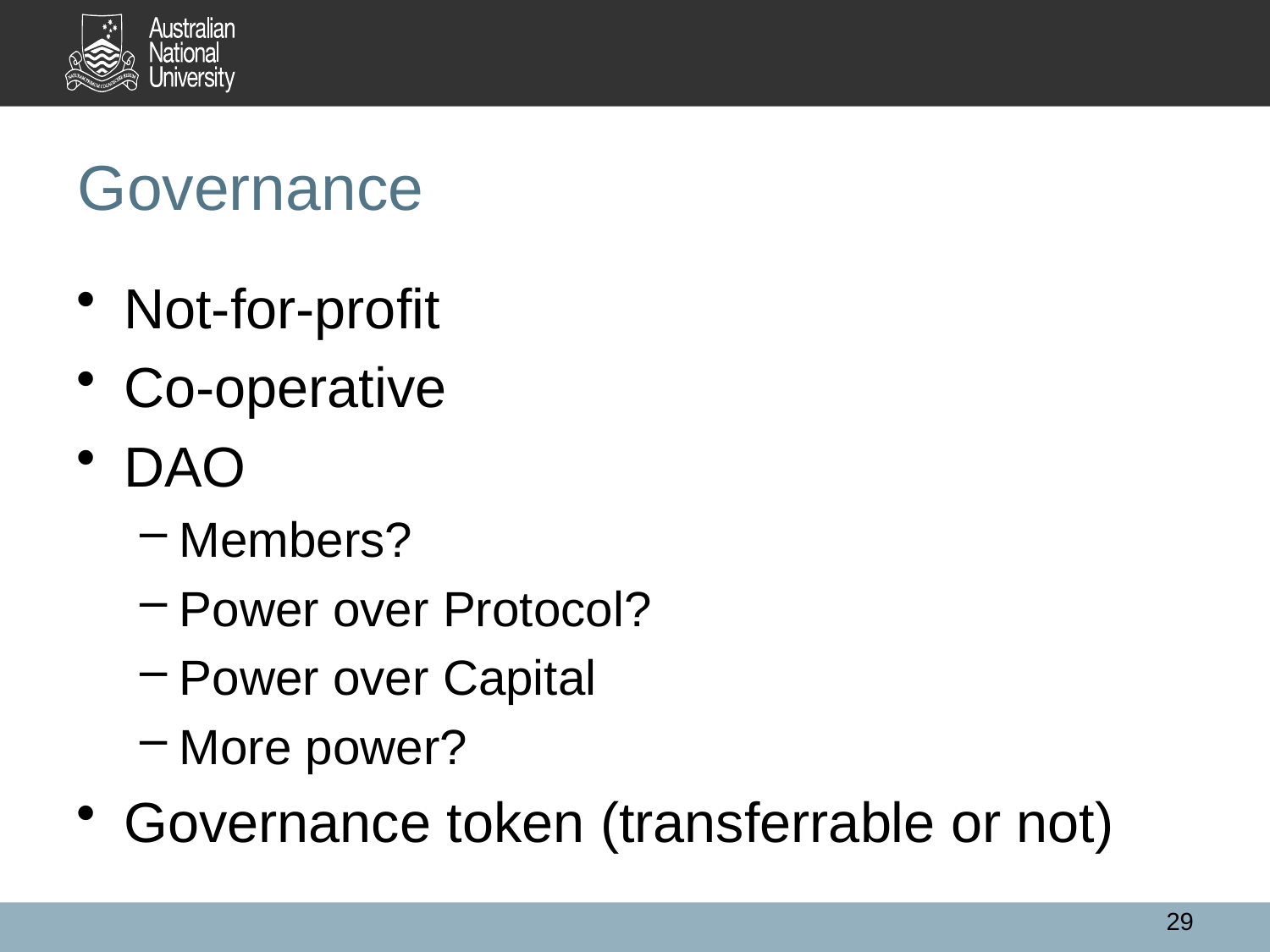

# Governance
Not-for-profit
Co-operative
DAO
Members?
Power over Protocol?
Power over Capital
More power?
Governance token (transferrable or not)
29